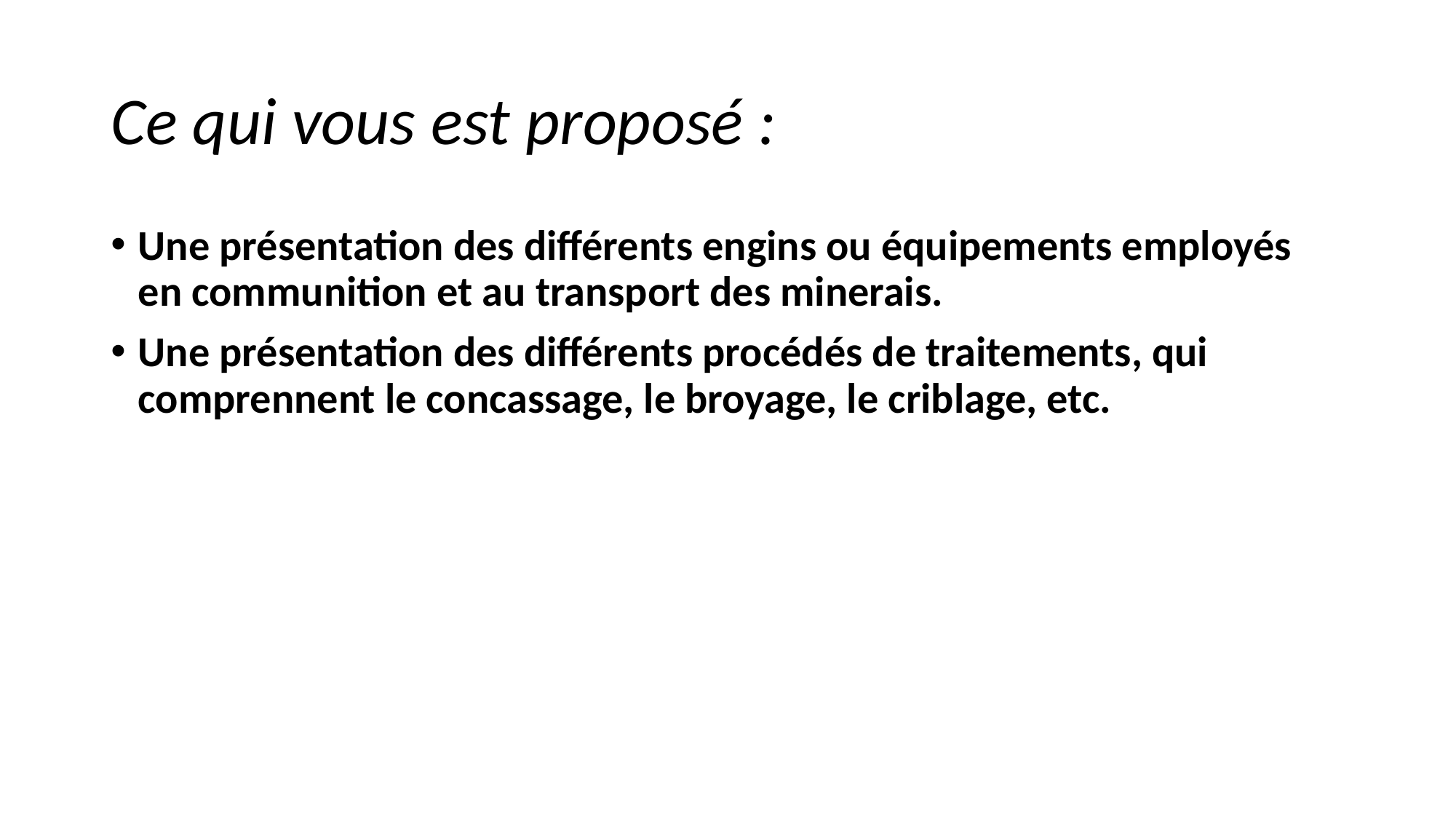

# Ce qui vous est proposé :
Une présentation des différents engins ou équipements employés en communition et au transport des minerais.
Une présentation des différents procédés de traitements, qui comprennent le concassage, le broyage, le criblage, etc.